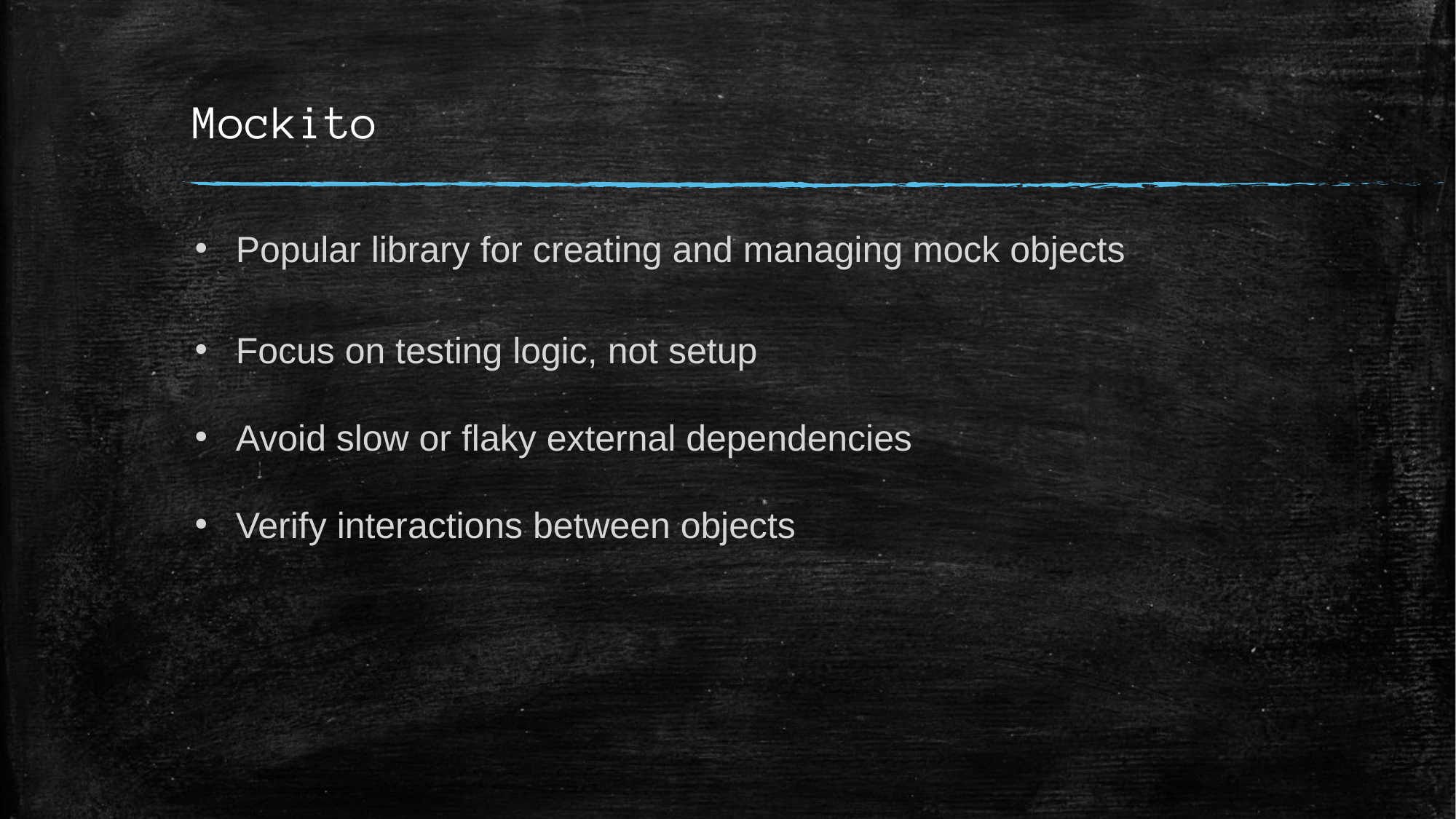

# Mockito

Popular library for creating and managing mock objects

Focus on testing logic, not setup

Avoid slow or flaky external dependencies

Verify interactions between objects